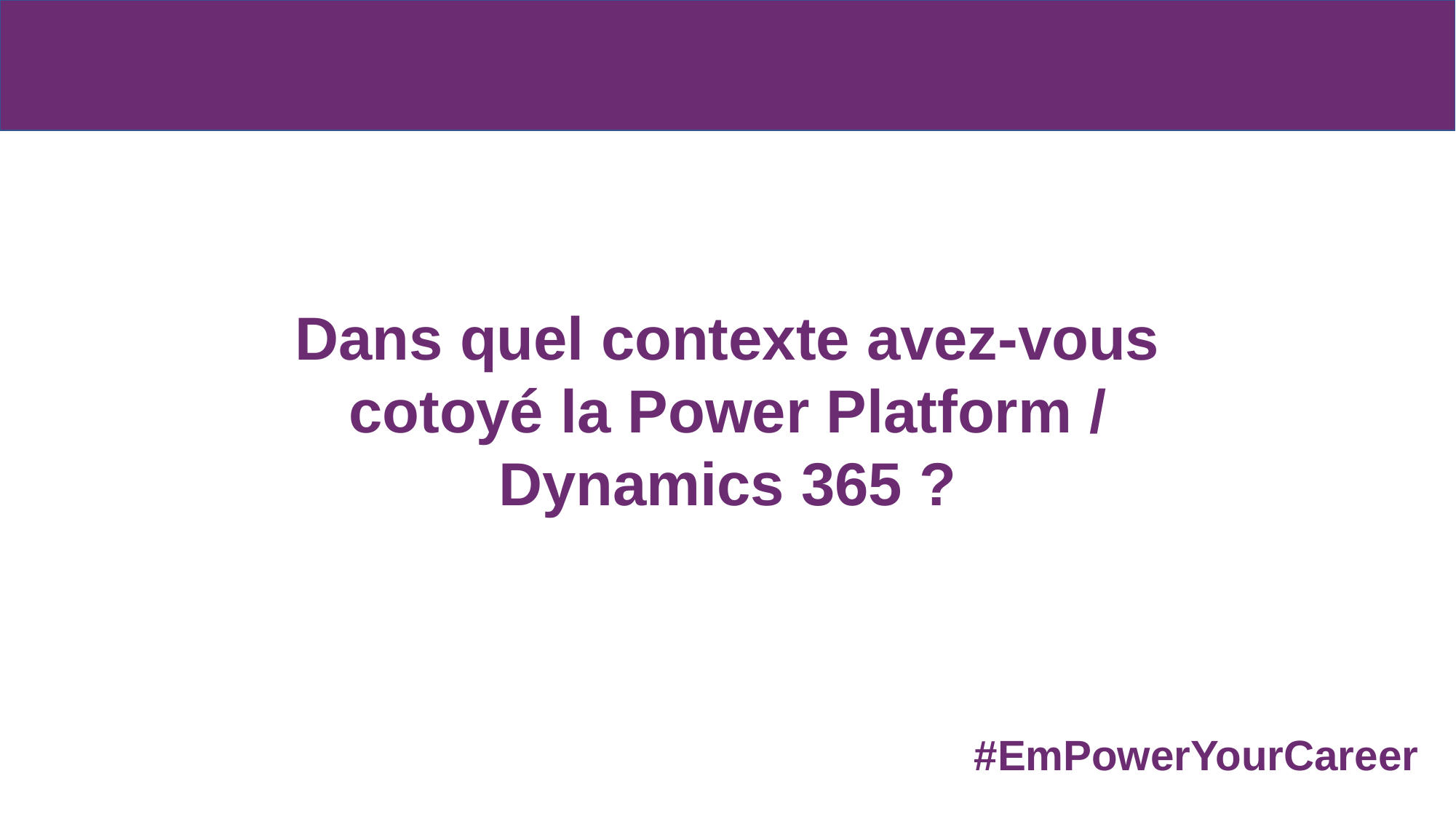

Dans quel contexte avez-vous cotoyé la Power Platform / Dynamics 365 ?
#EmPowerYourCareer